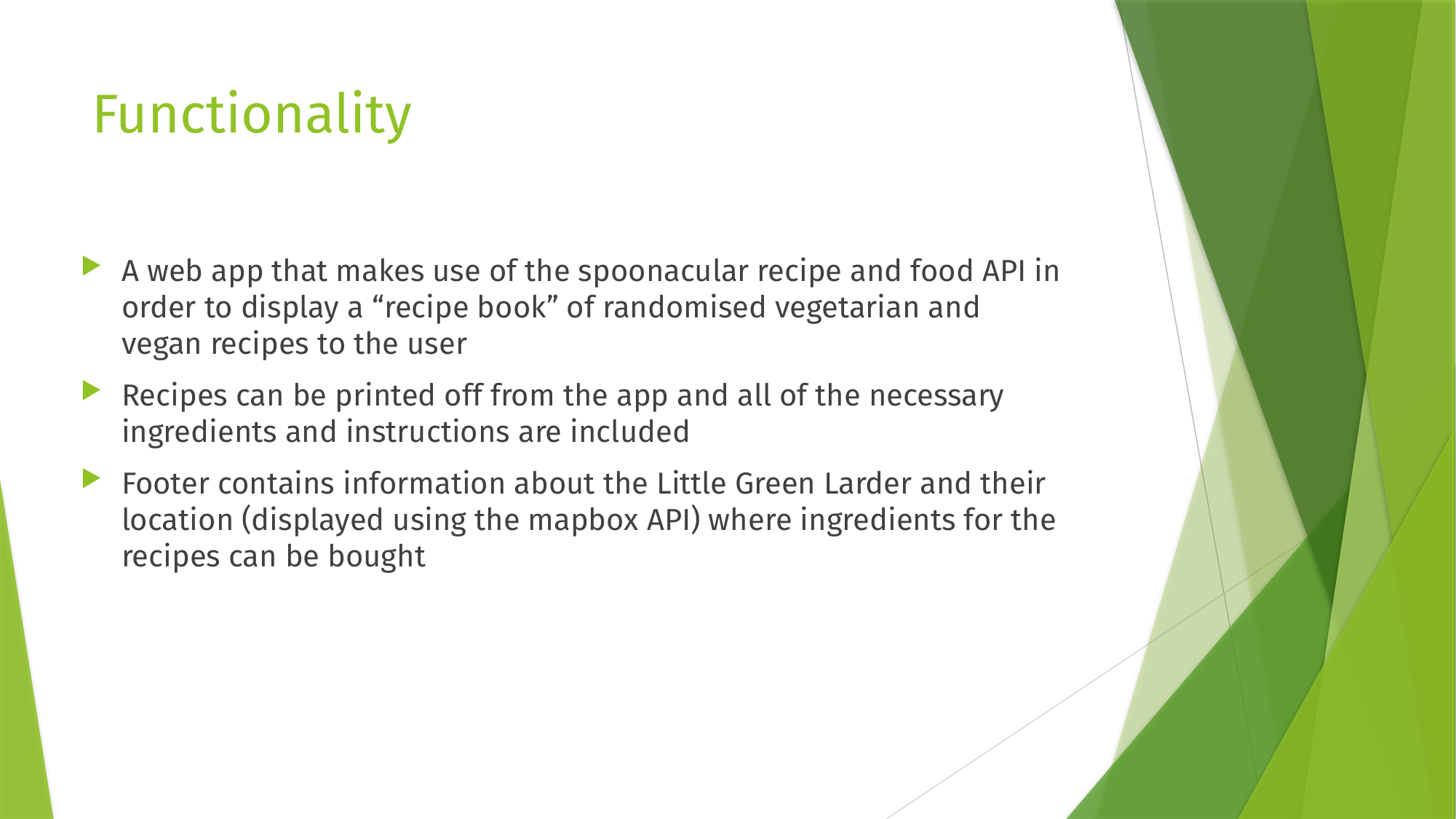

# Functionality
A web app that makes use of the spoonacular recipe and food API in order to display a “recipe book” of randomised vegetarian and vegan recipes to the user
Recipes can be printed off from the app and all of the necessary ingredients and instructions are included
Footer contains information about the Little Green Larder and their location (displayed using the mapbox API) where ingredients for the recipes can be bought